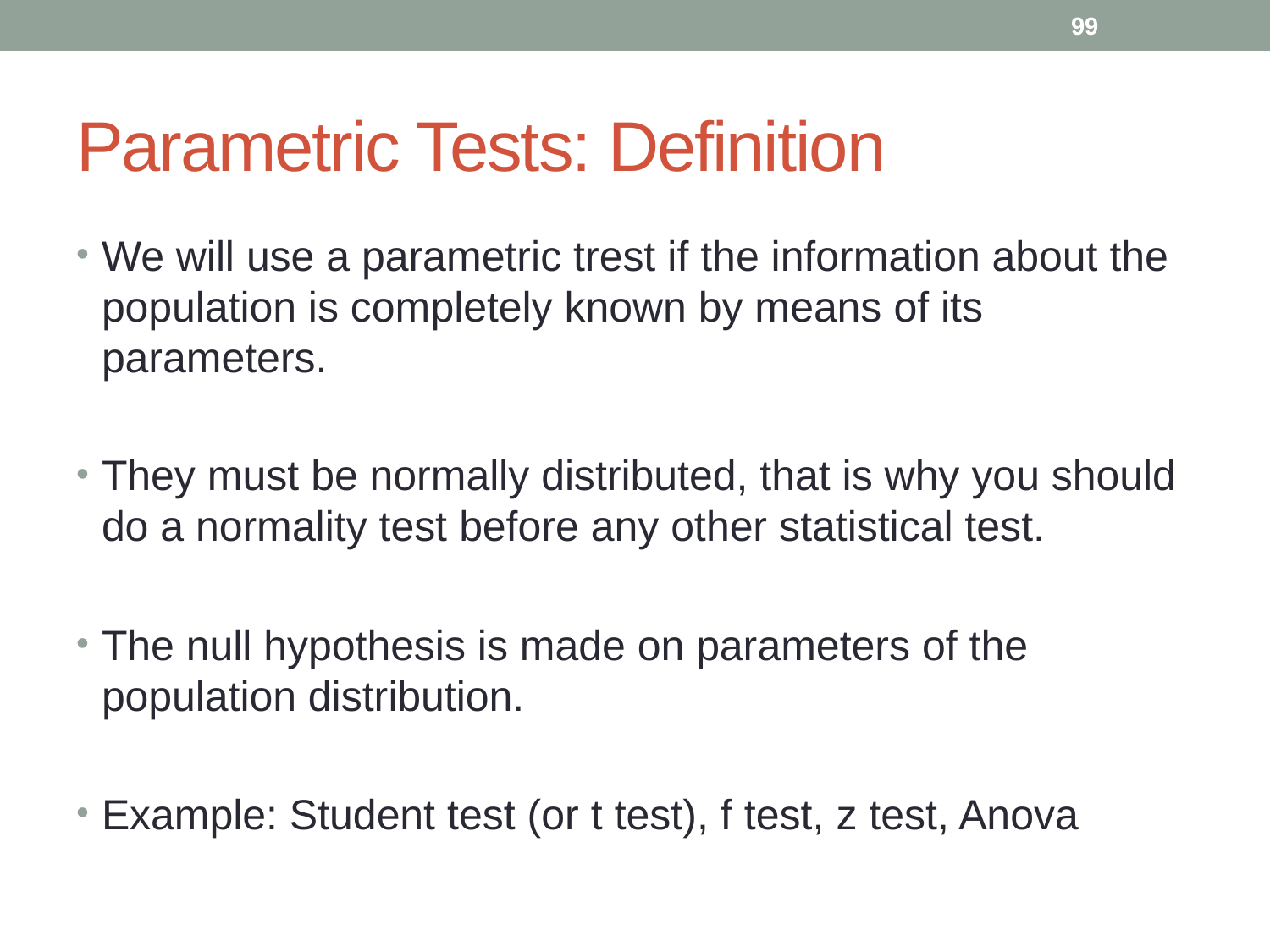

99
# Parametric Tests: Definition
We will use a parametric trest if the information about the population is completely known by means of its parameters.

They must be normally distributed, that is why you should do a normality test before any other statistical test.

The null hypothesis is made on parameters of the population distribution.

Example: Student test (or t test), f test, z test, Anova